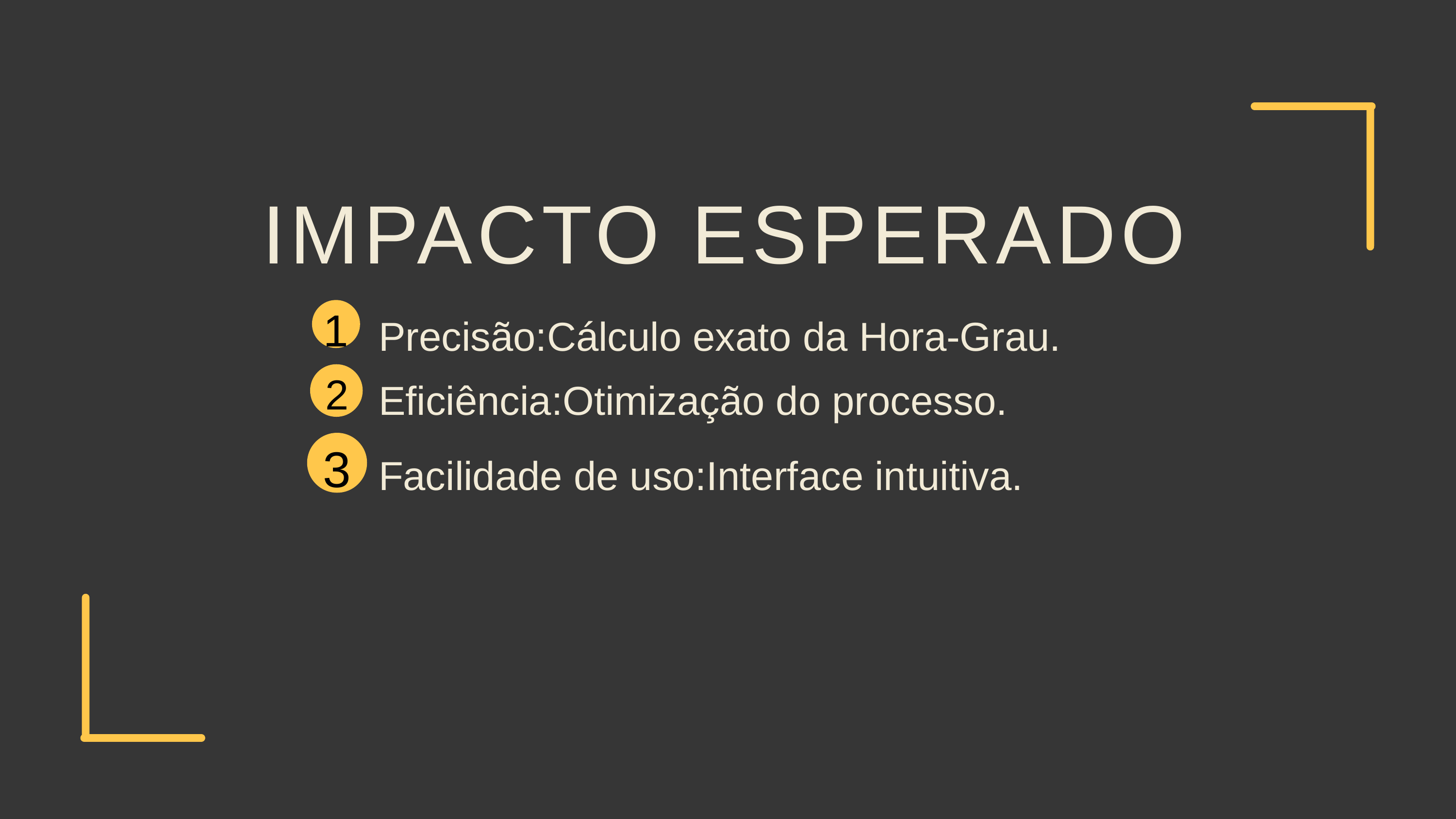

IMPACTO ESPERADO
Precisão:Cálculo exato da Hora-Grau.
1

Eficiência:Otimização do processo.
2

Facilidade de uso:Interface intuitiva.
3